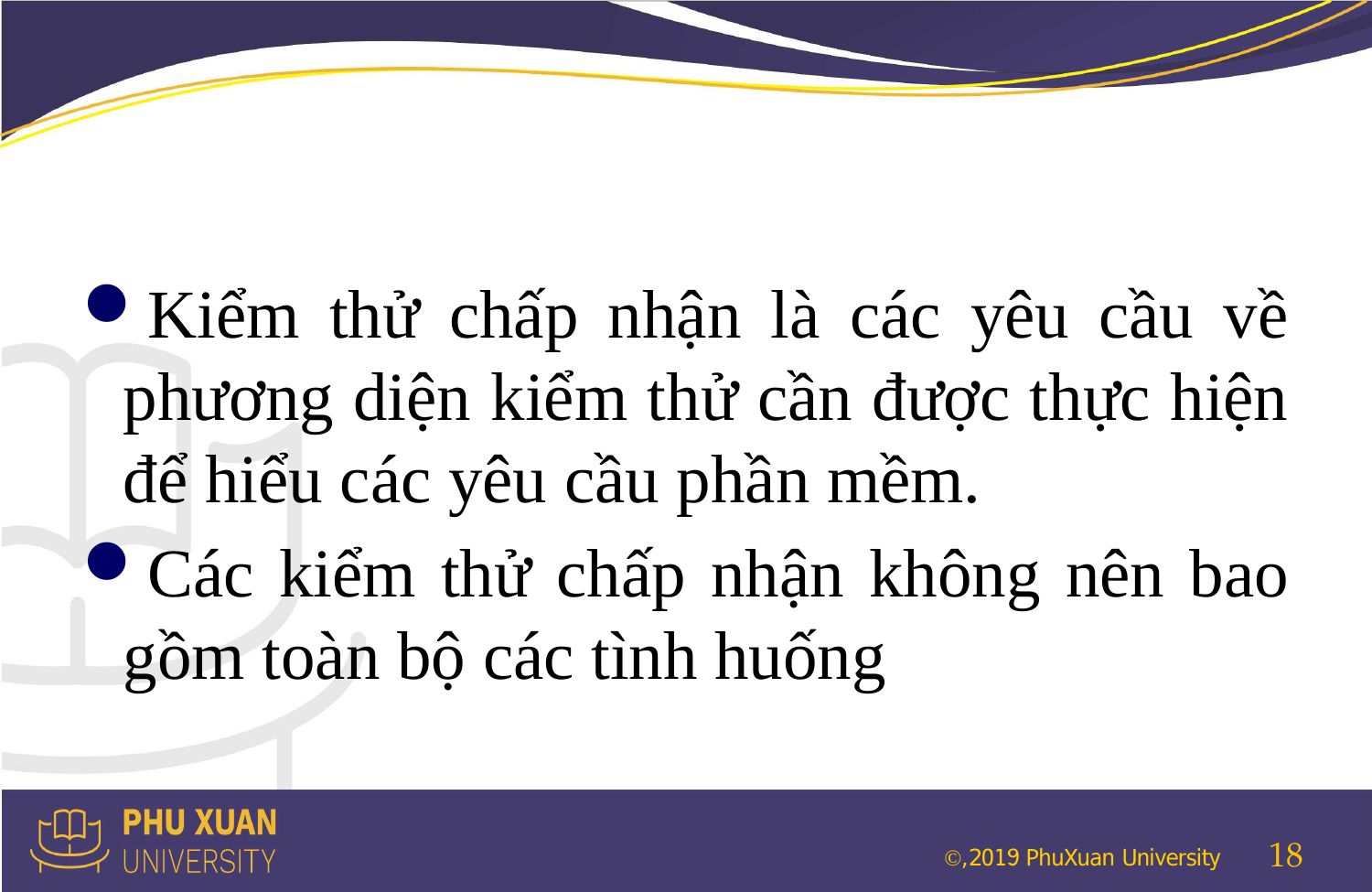

#
Kiểm thử chấp nhận là các yêu cầu về phương diện kiểm thử cần được thực hiện để hiểu các yêu cầu phần mềm.
Các kiểm thử chấp nhận không nên bao gồm toàn bộ các tình huống
18